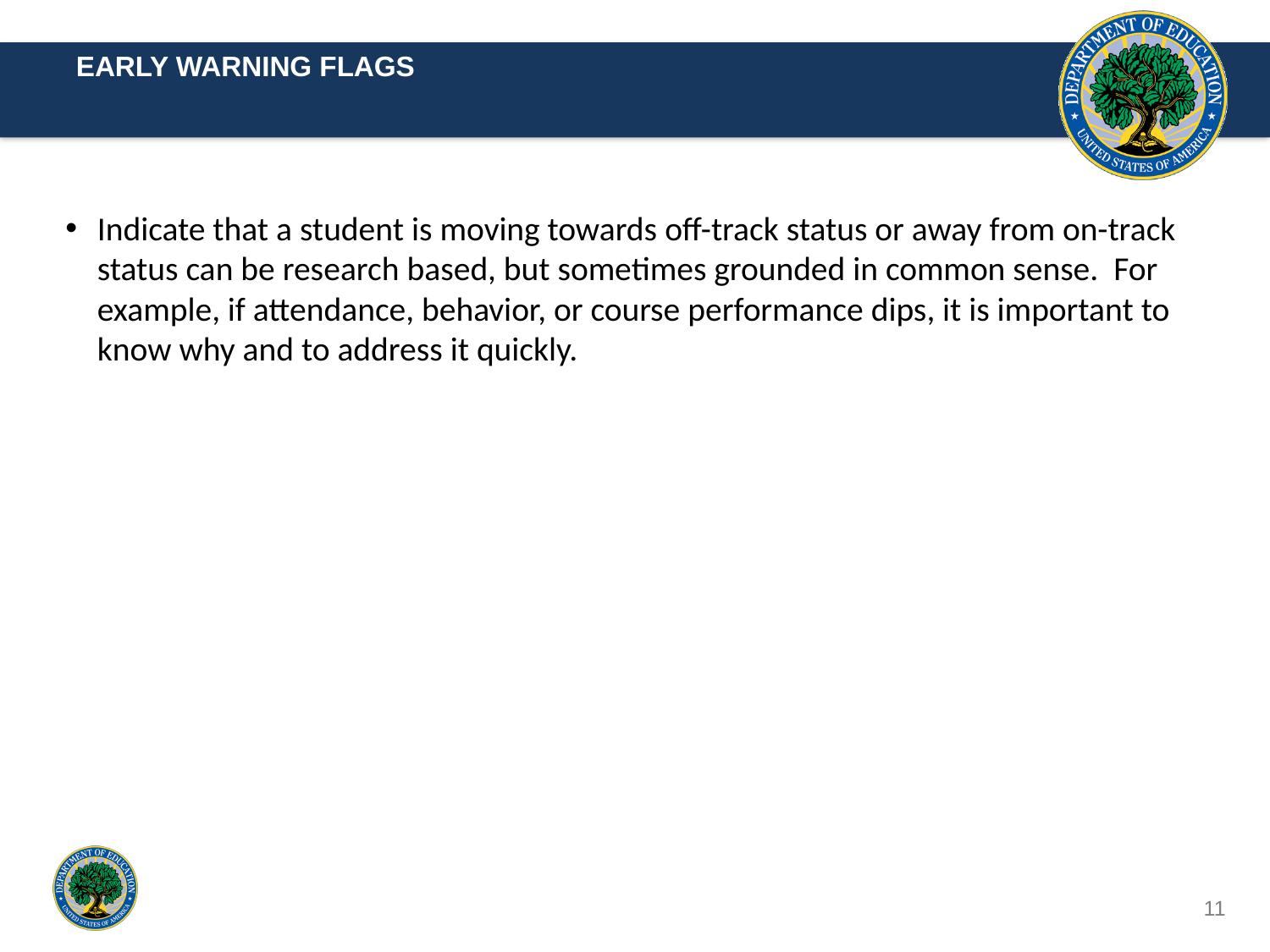

EARLY WARNING FLAGS
Indicate that a student is moving towards off-track status or away from on-track status can be research based, but sometimes grounded in common sense.  For example, if attendance, behavior, or course performance dips, it is important to know why and to address it quickly.
11